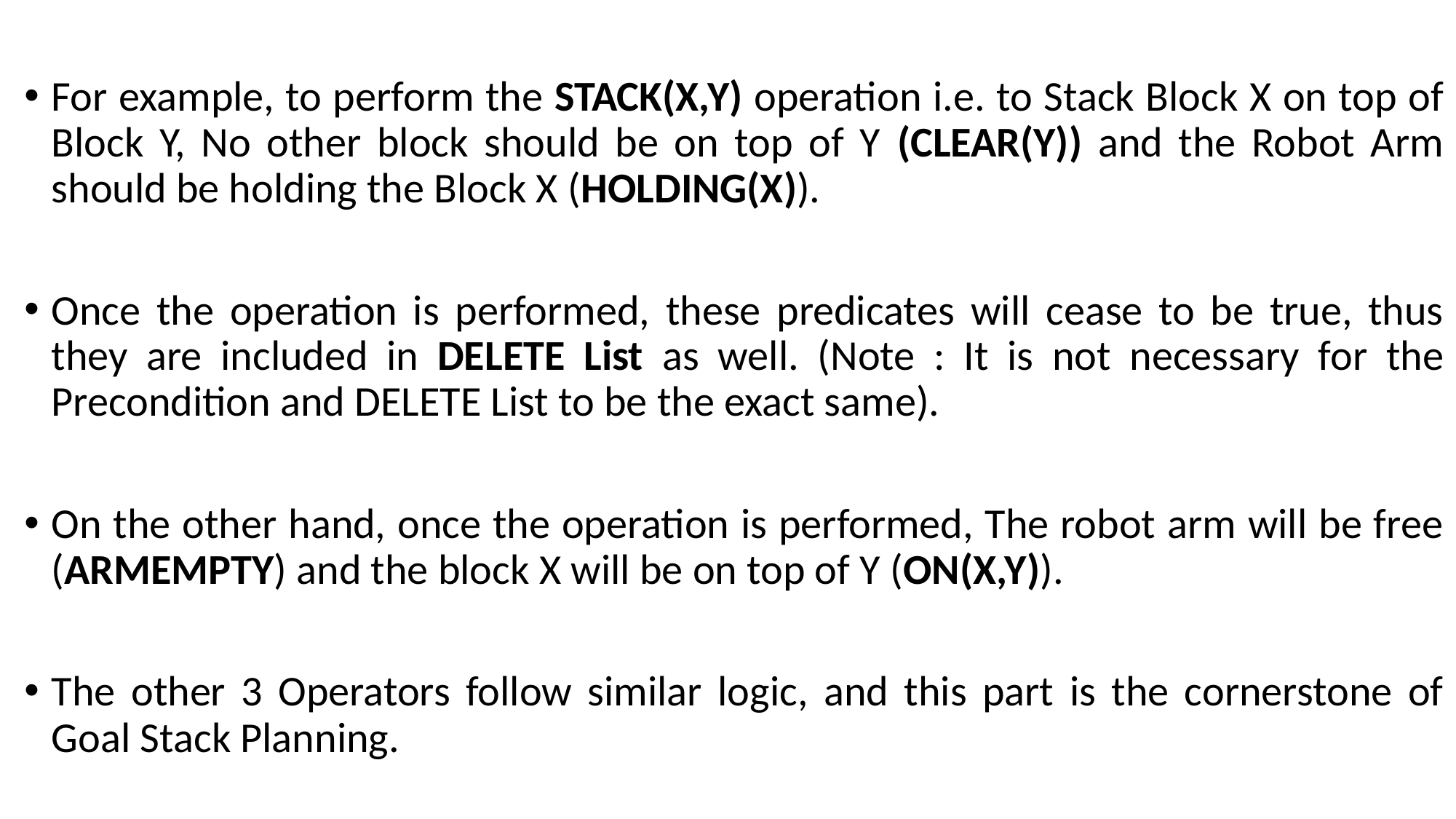

For example, to perform the STACK(X,Y) operation i.e. to Stack Block X on top of Block Y, No other block should be on top of Y (CLEAR(Y)) and the Robot Arm should be holding the Block X (HOLDING(X)).

Once the operation is performed, these predicates will cease to be true, thus they are included in DELETE List as well. (Note : It is not necessary for the Precondition and DELETE List to be the exact same).

On the other hand, once the operation is performed, The robot arm will be free (ARMEMPTY) and the block X will be on top of Y (ON(X,Y)).

The other 3 Operators follow similar logic, and this part is the cornerstone of Goal Stack Planning.